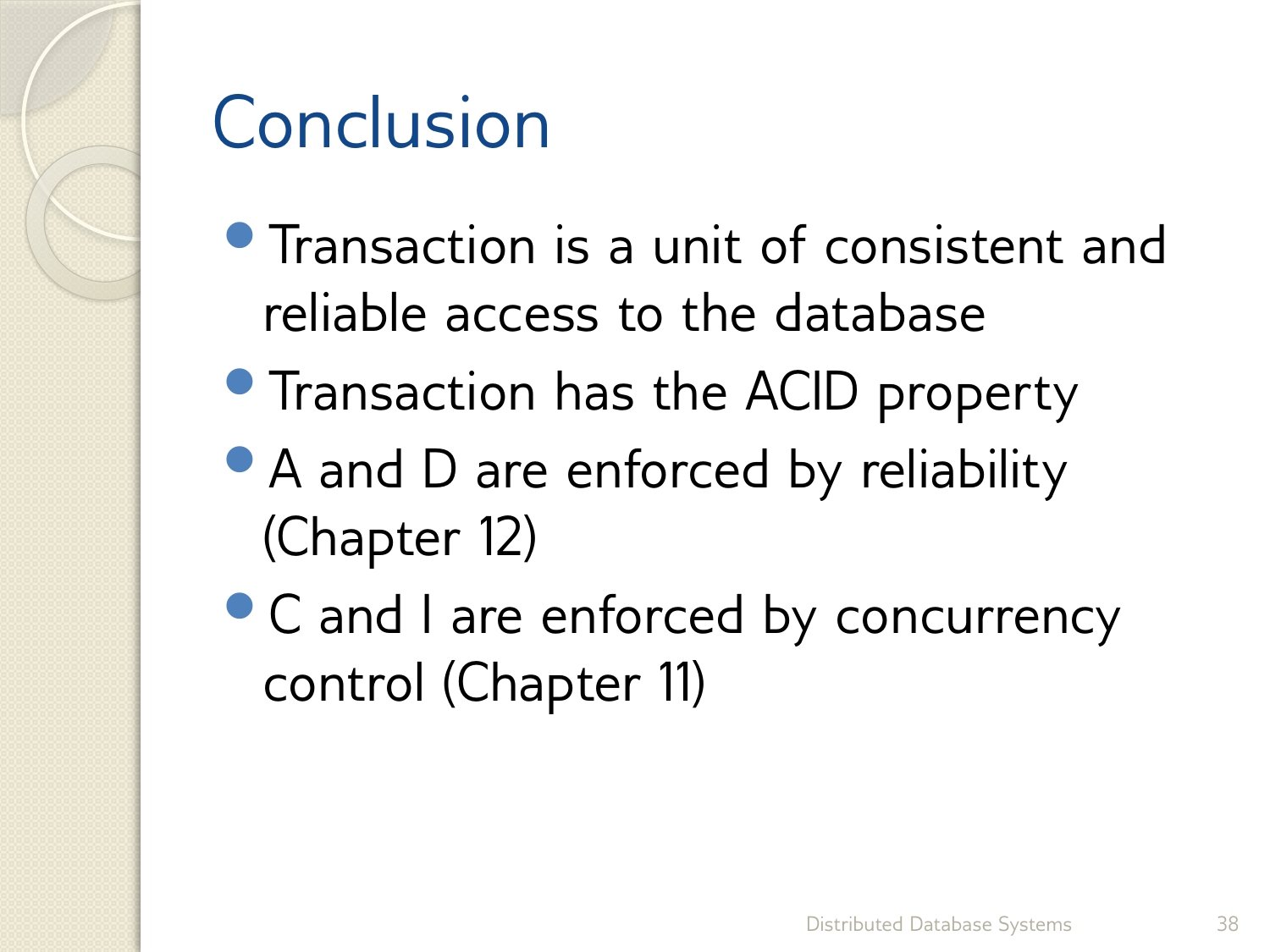

# Conclusion
Transaction is a unit of consistent and reliable access to the database
Transaction has the ACID property
A and D are enforced by reliability (Chapter 12)
C and I are enforced by concurrency control (Chapter 11)
Distributed Database Systems
38